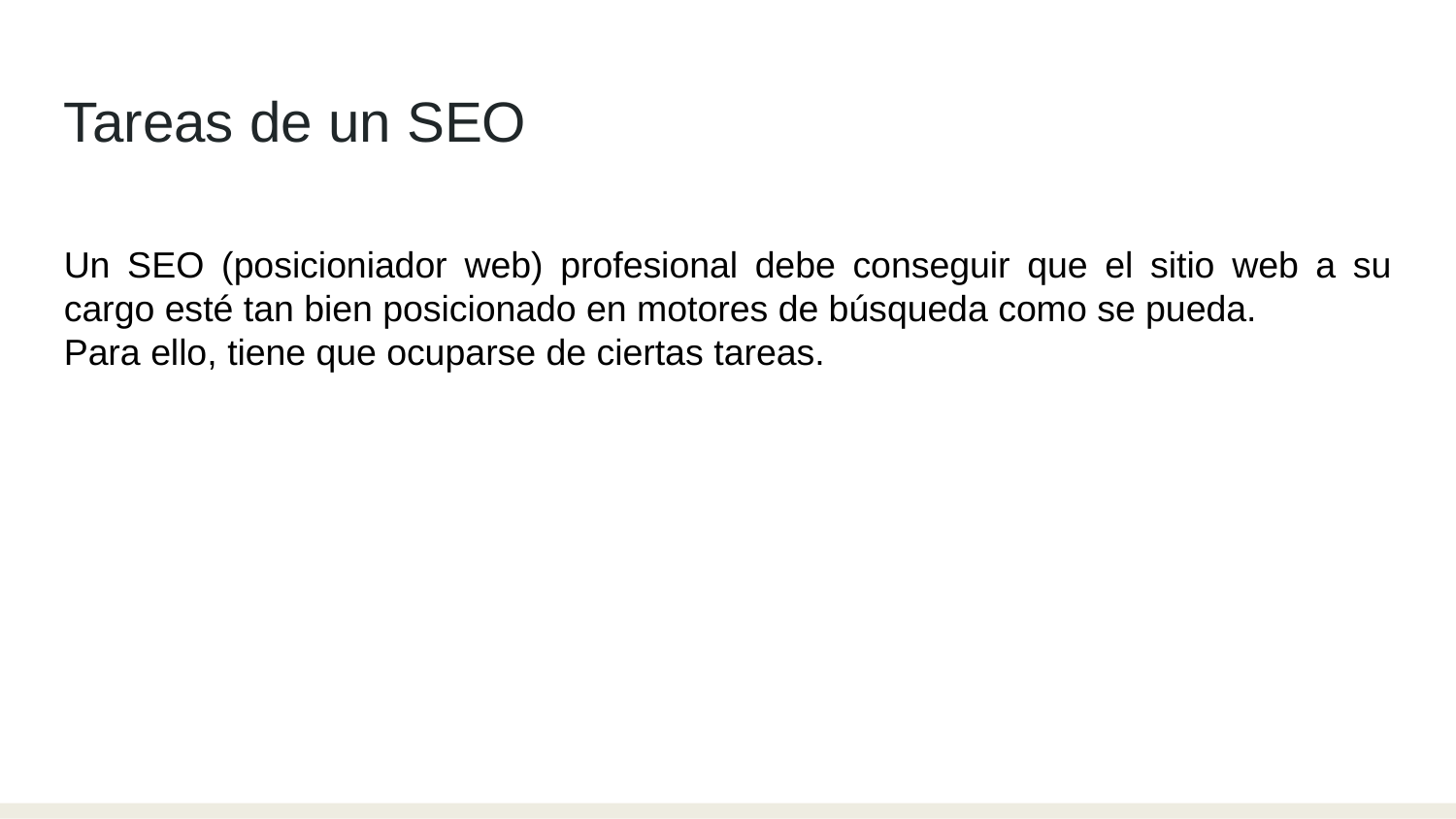

Tareas de un SEO

Un SEO (posicioniador web) profesional debe conseguir que el sitio web a su cargo esté tan bien posicionado en motores de búsqueda como se pueda.
Para ello, tiene que ocuparse de ciertas tareas.